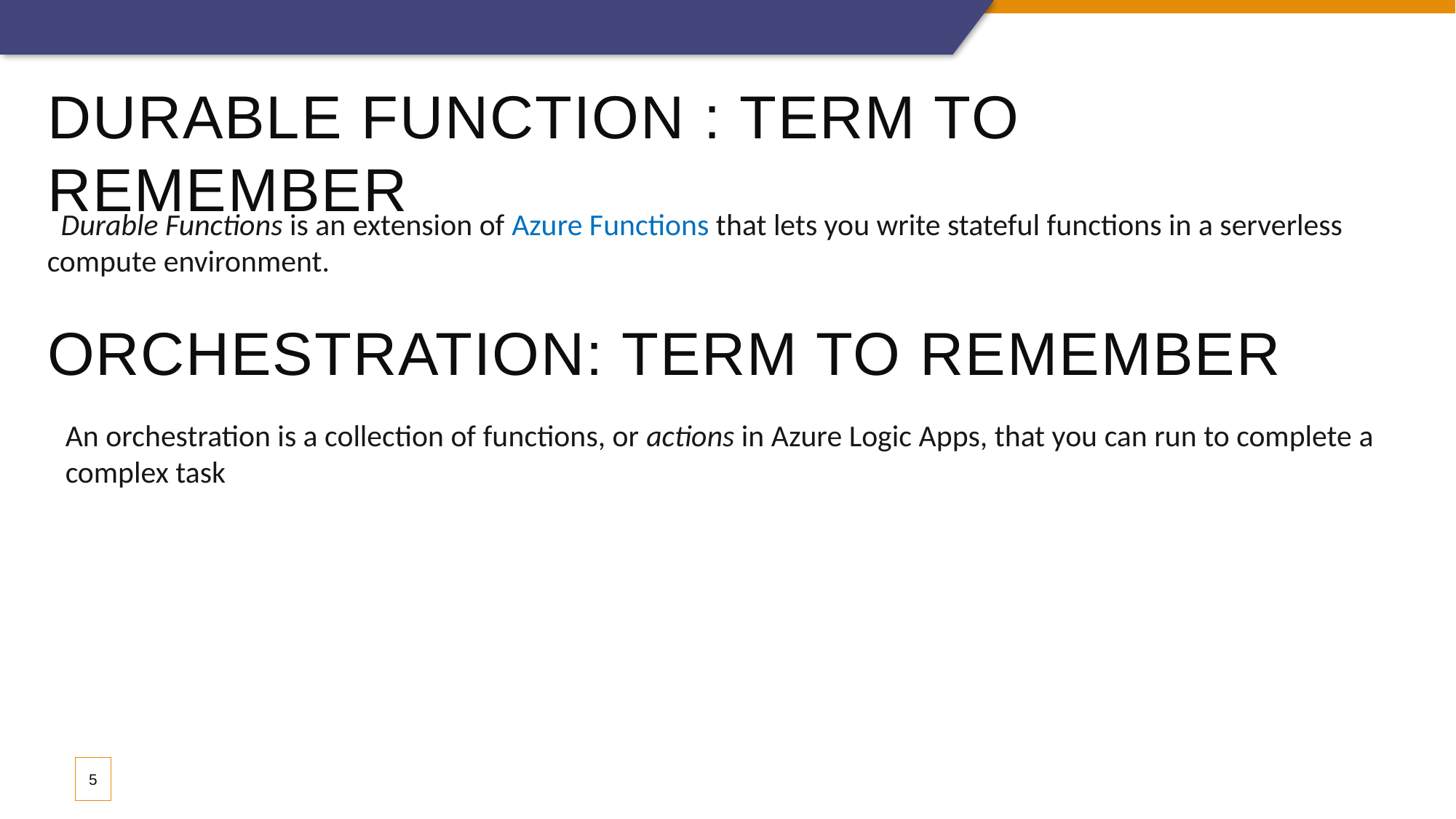

# Durable Function : term to remember
  Durable Functions is an extension of Azure Functions that lets you write stateful functions in a serverless compute environment.
Orchestration: term to remember
An orchestration is a collection of functions, or actions in Azure Logic Apps, that you can run to complete a complex task
5